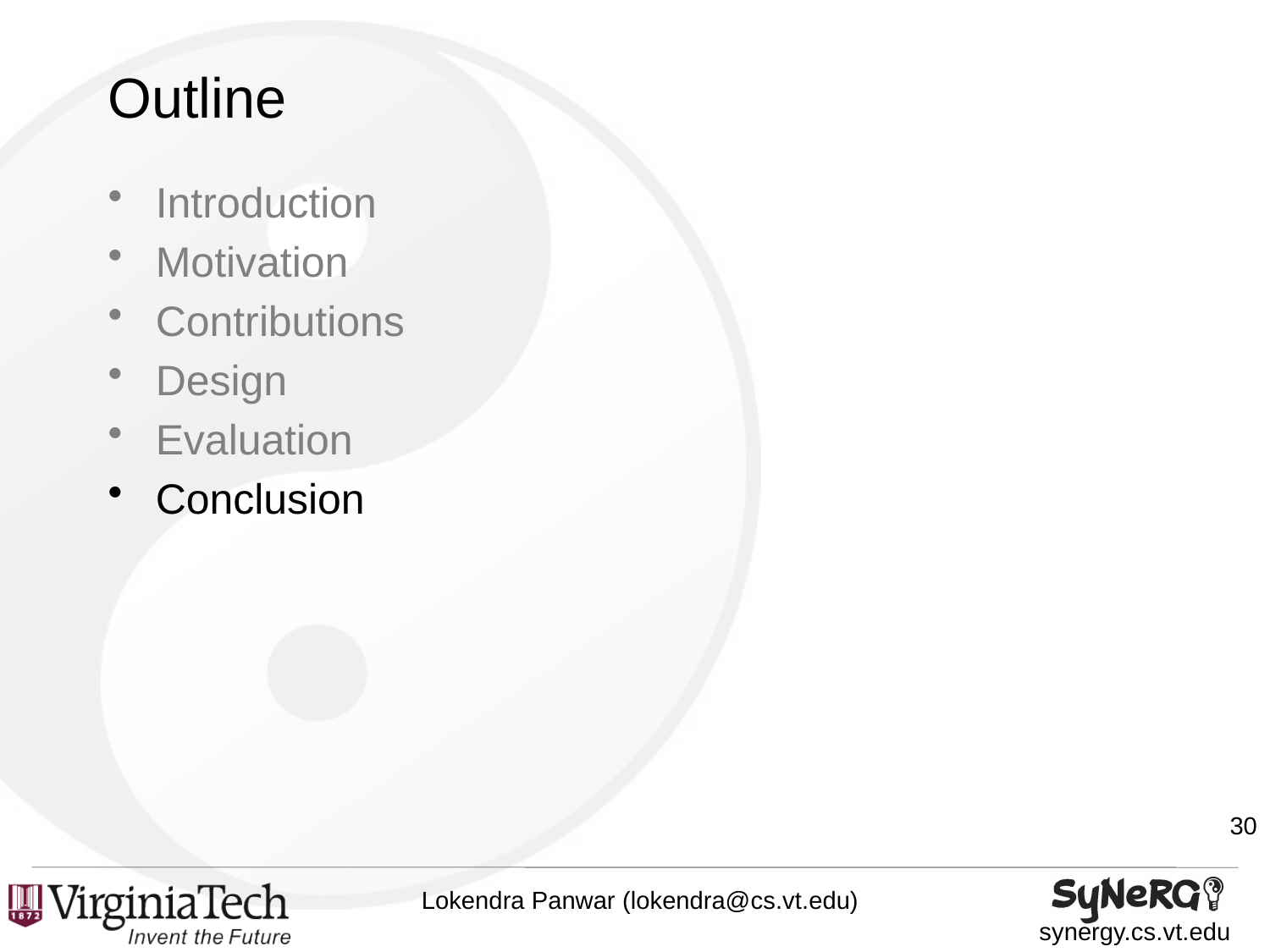

# Outline
Introduction
Motivation
Contributions
Design
Evaluation
Conclusion
30
Lokendra Panwar (lokendra@cs.vt.edu)